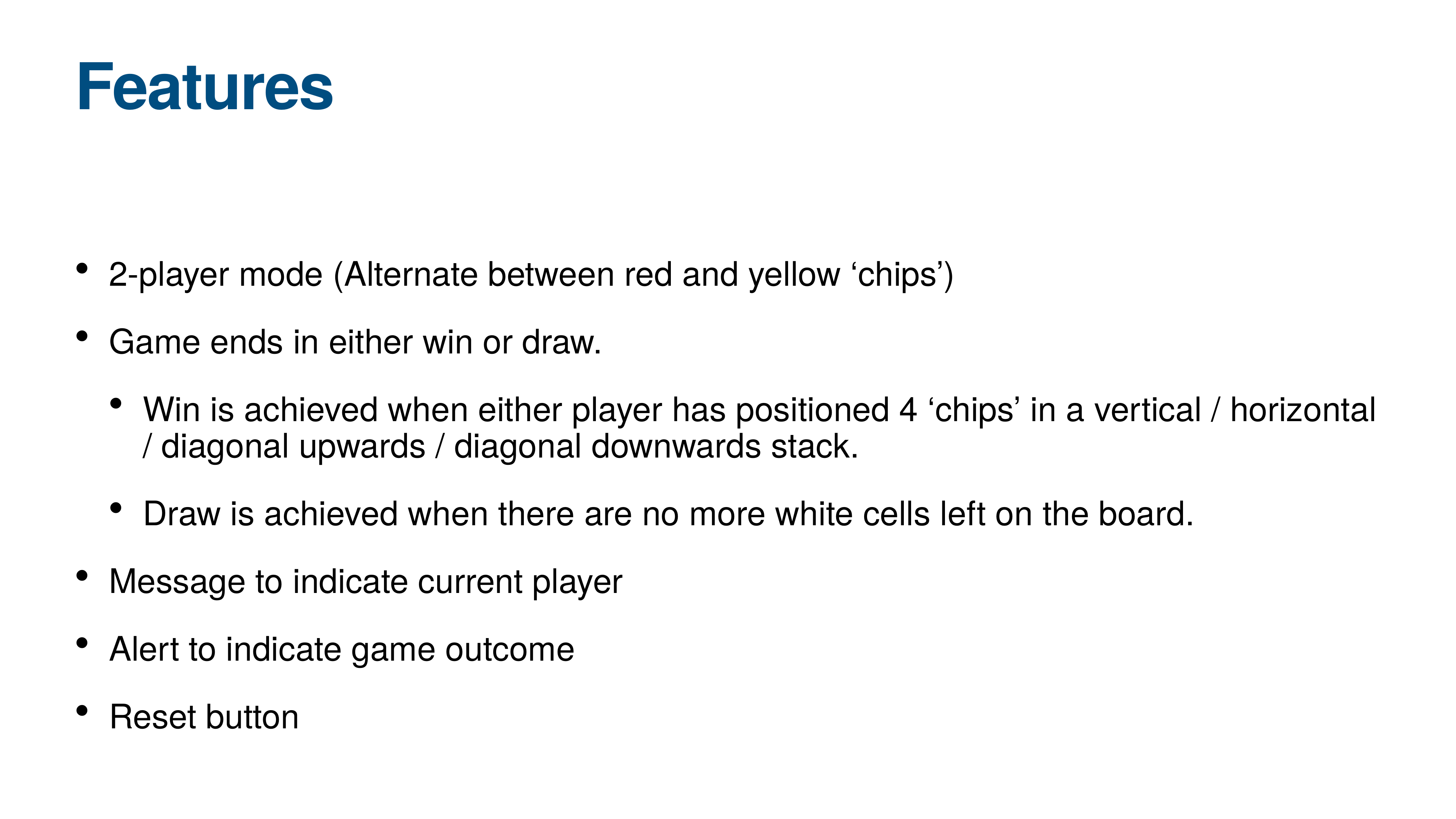

# Features

2-player mode (Alternate between red and yellow ‘chips’)
Game ends in either win or draw.
Win is achieved when either player has positioned 4 ‘chips’ in a vertical / horizontal / diagonal upwards / diagonal downwards stack.
Draw is achieved when there are no more white cells left on the board.
Message to indicate current player
Alert to indicate game outcome
Reset button